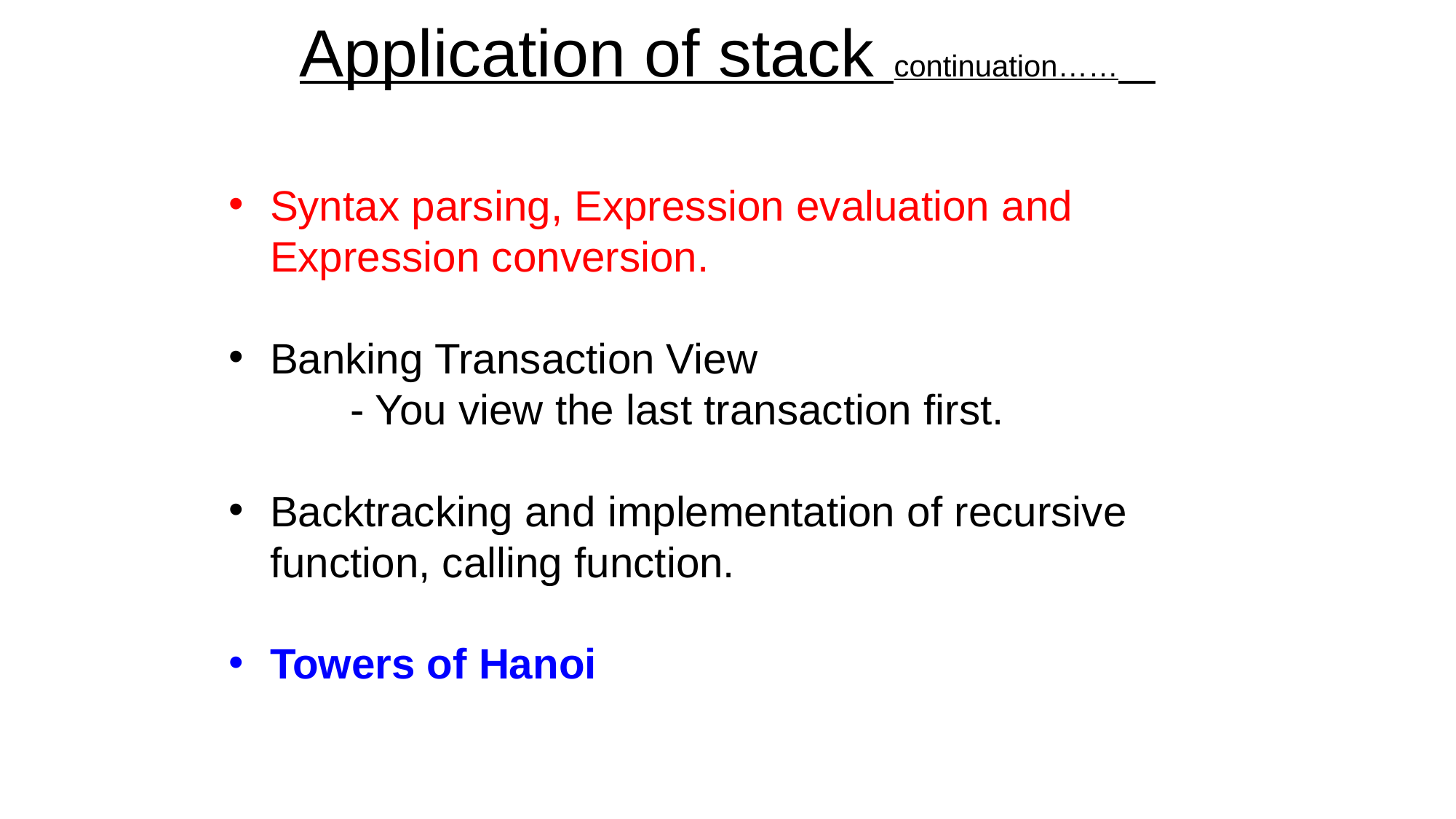

# Application of stack continuation……

Syntax parsing, Expression evaluation and Expression conversion.

Banking Transaction View
 - You view the last transaction first.

Backtracking and implementation of recursive function, calling function.

Towers of Hanoi